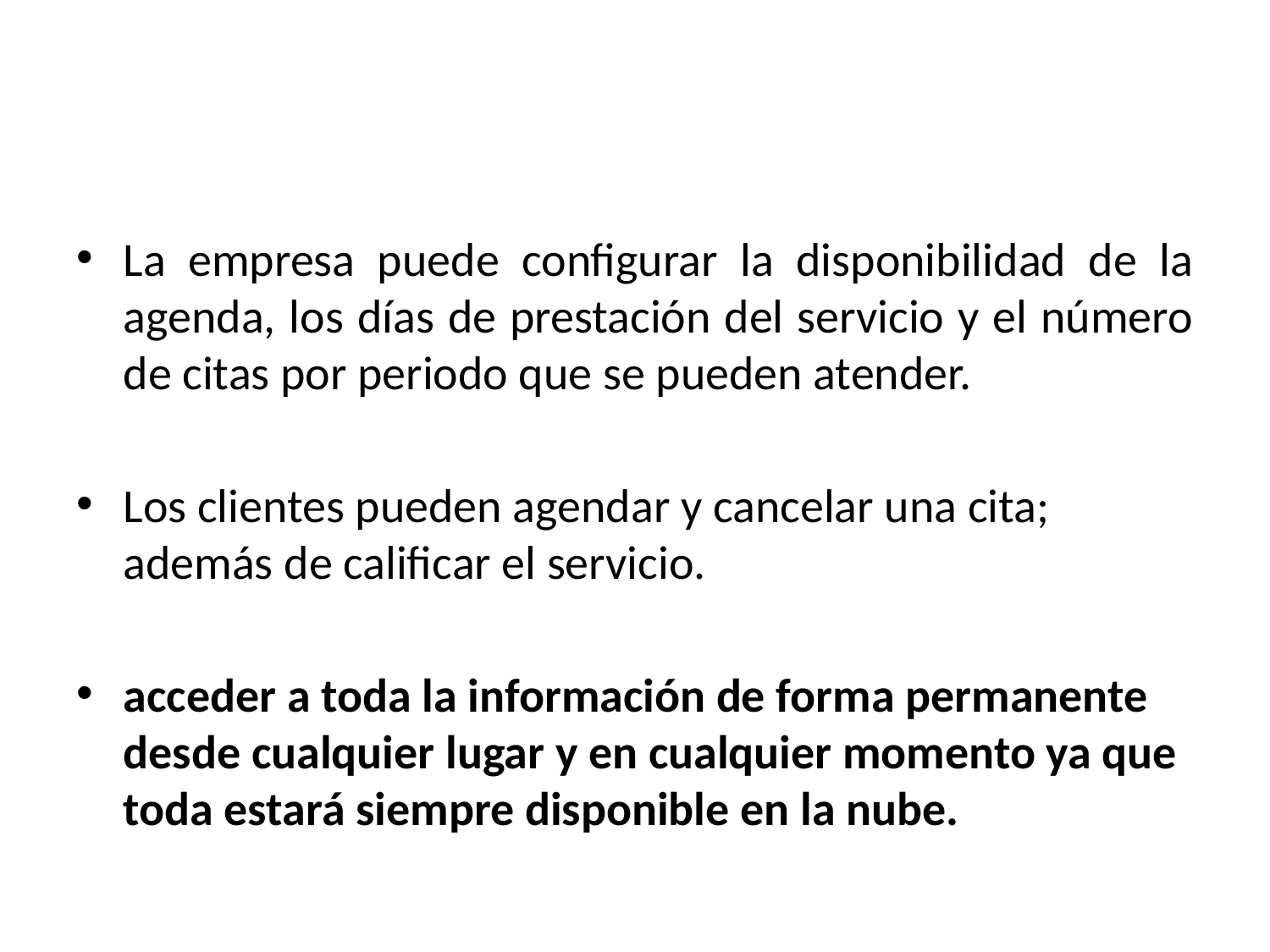

#
La empresa puede configurar la disponibilidad de la agenda, los días de prestación del servicio y el número de citas por periodo que se pueden atender.

Los clientes pueden agendar y cancelar una cita; además de calificar el servicio.

acceder a toda la información de forma permanente desde cualquier lugar y en cualquier momento ya que toda estará siempre disponible en la nube.